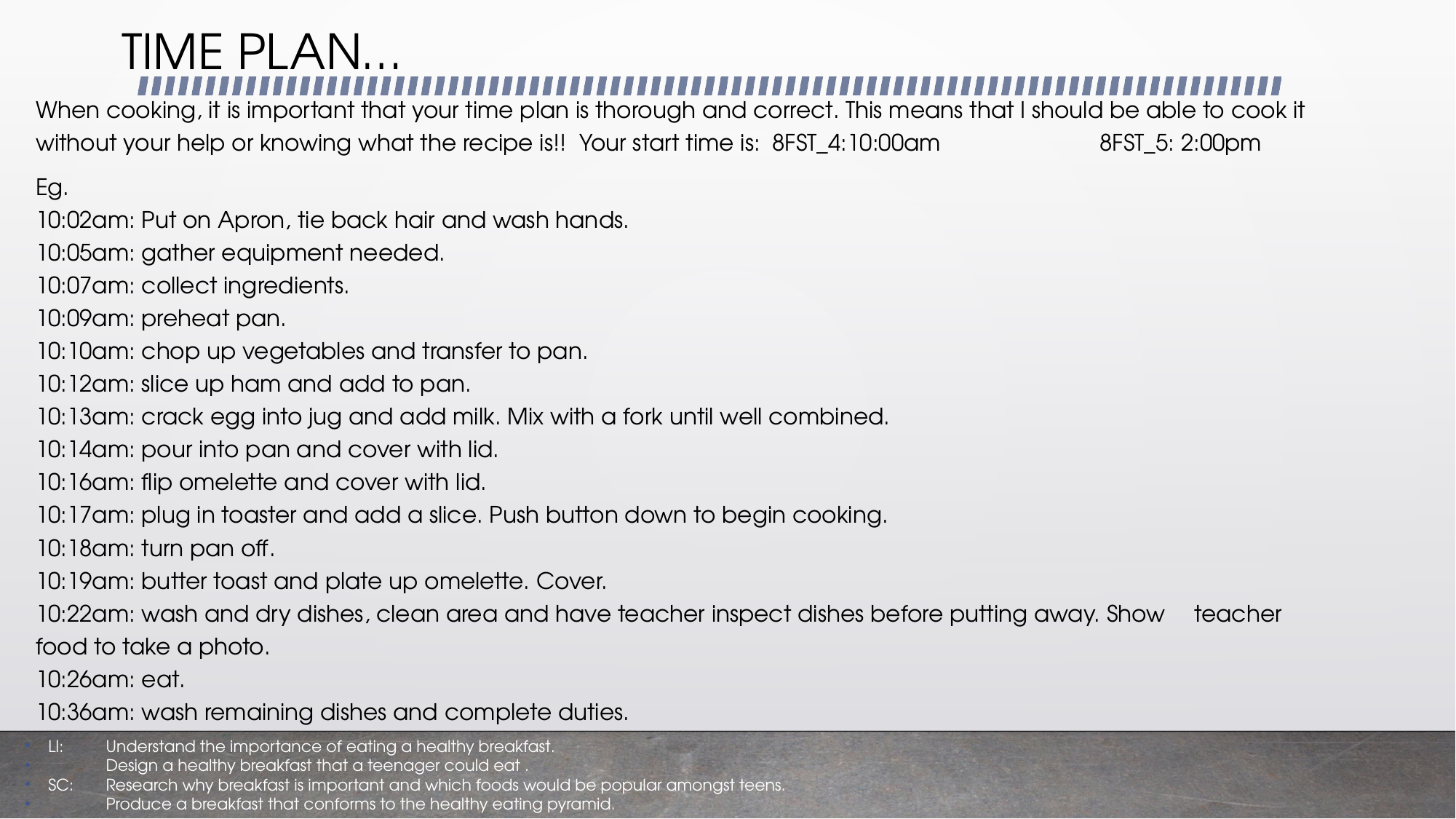

# TIME PLAN…
When cooking, it is important that your time plan is thorough and correct. This means that I should be able to cook it without your help or knowing what the recipe is!!  Your start time is: 	8FST_4:10:00am		8FST_5: 2:00pm
Eg.
10:02am: Put on Apron, tie back hair and wash hands.
10:05am: gather equipment needed.
10:07am: collect ingredients.
10:09am: preheat pan.
10:10am: chop up vegetables and transfer to pan.
10:12am: slice up ham and add to pan.
10:13am: crack egg into jug and add milk. Mix with a fork until well combined.
10:14am: pour into pan and cover with lid.
10:16am: flip omelette and cover with lid.
10:17am: plug in toaster and add a slice. Push button down to begin cooking.
10:18am: turn pan off.
10:19am: butter toast and plate up omelette. Cover.
10:22am: wash and dry dishes, clean area and have teacher inspect dishes before putting away. Show 	  teacher food to take a photo.
10:26am: eat.
10:36am: wash remaining dishes and complete duties.

LI: 	Understand the importance of eating a healthy breakfast.
	Design a healthy breakfast that a teenager could eat .
SC: 	Research why breakfast is important and which foods would be popular amongst teens.
	Produce a breakfast that conforms to the healthy eating pyramid.